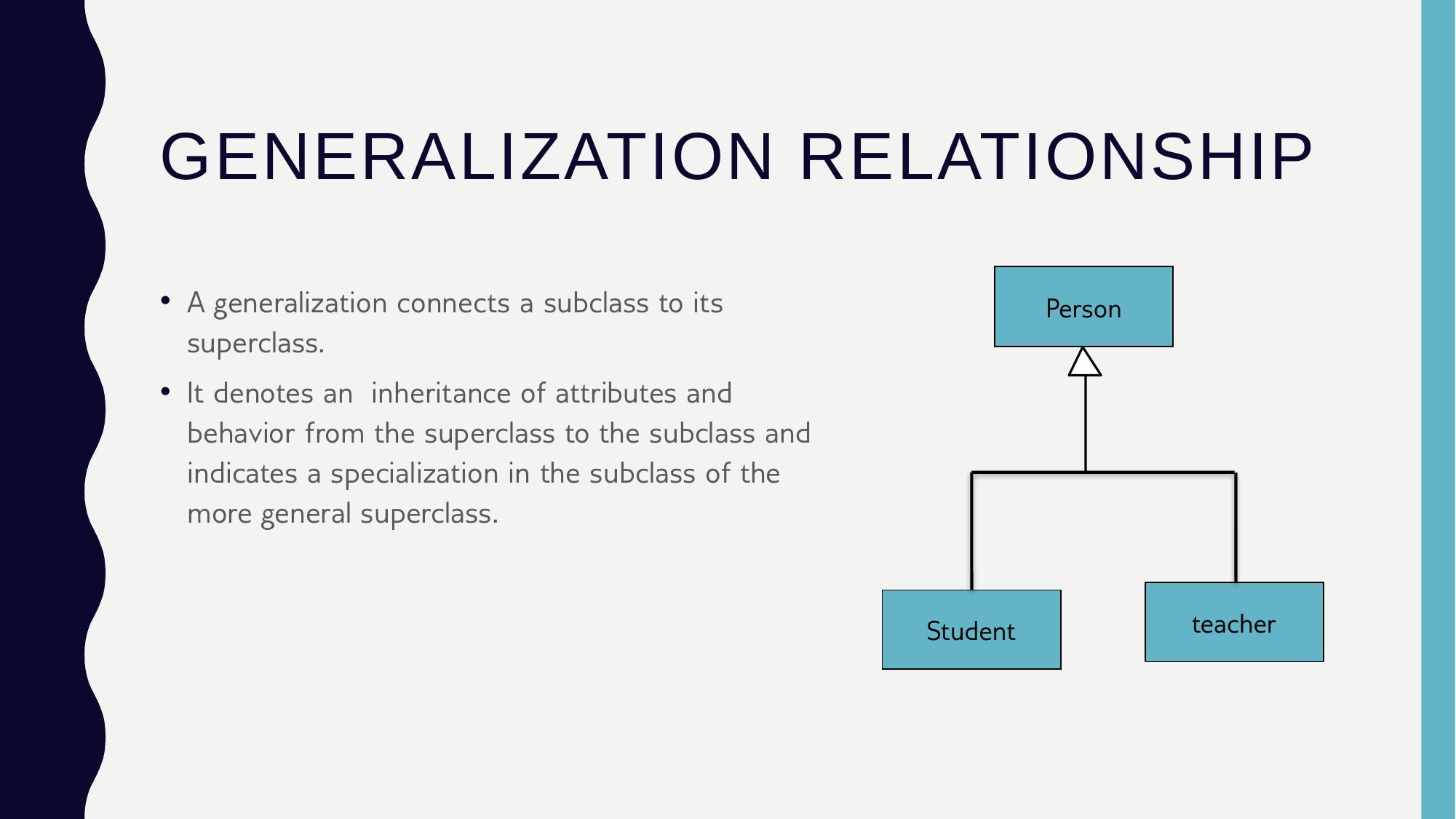

Generalization relationship
Person
A generalization connects a subclass to its superclass.
It denotes an  inheritance of attributes and behavior from the superclass to the subclass and indicates a specialization in the subclass of the more general superclass.

teacher
Student